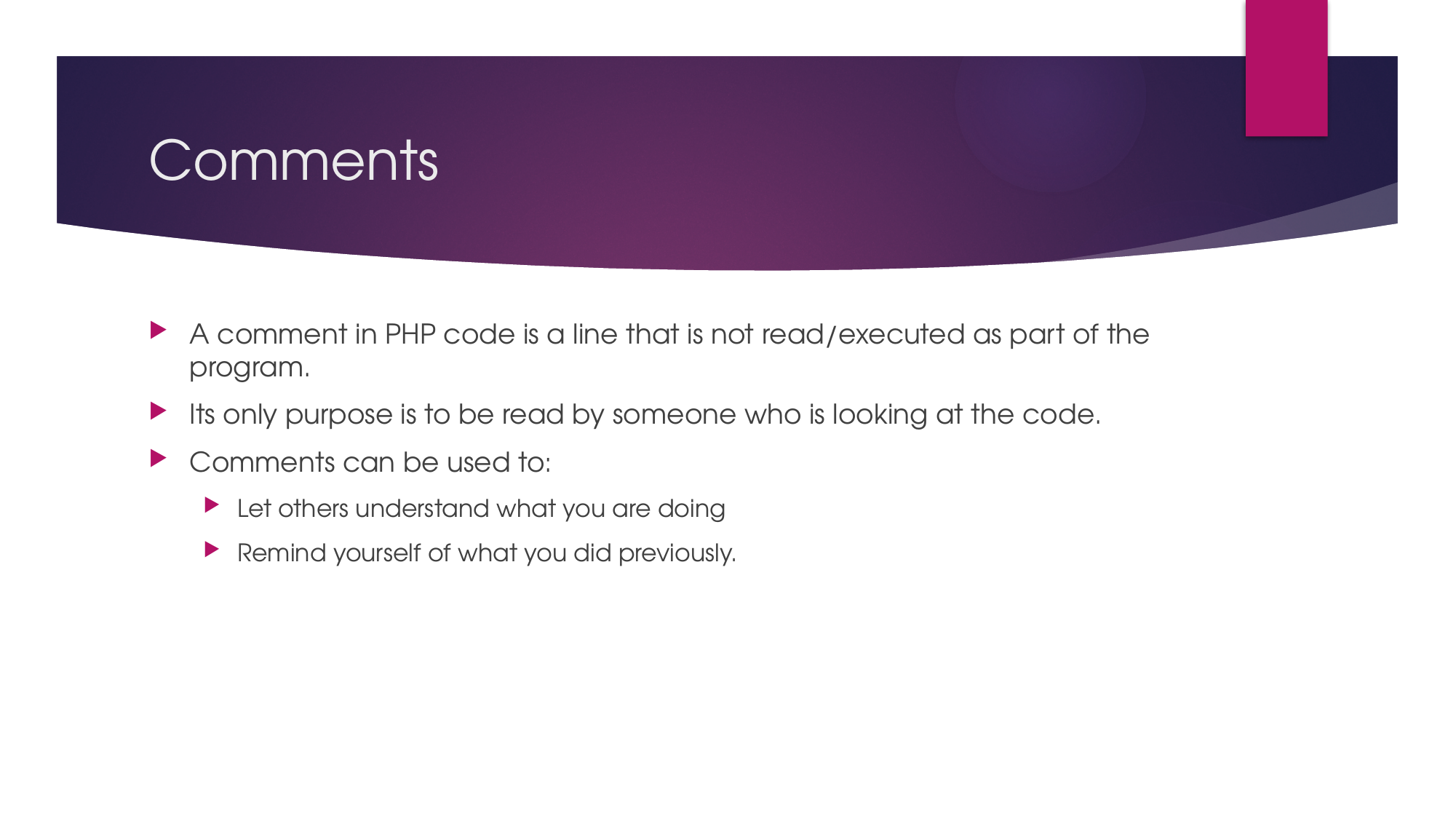

# Comments
A comment in PHP code is a line that is not read/executed as part of the program.
Its only purpose is to be read by someone who is looking at the code.
Comments can be used to:
Let others understand what you are doing
Remind yourself of what you did previously.